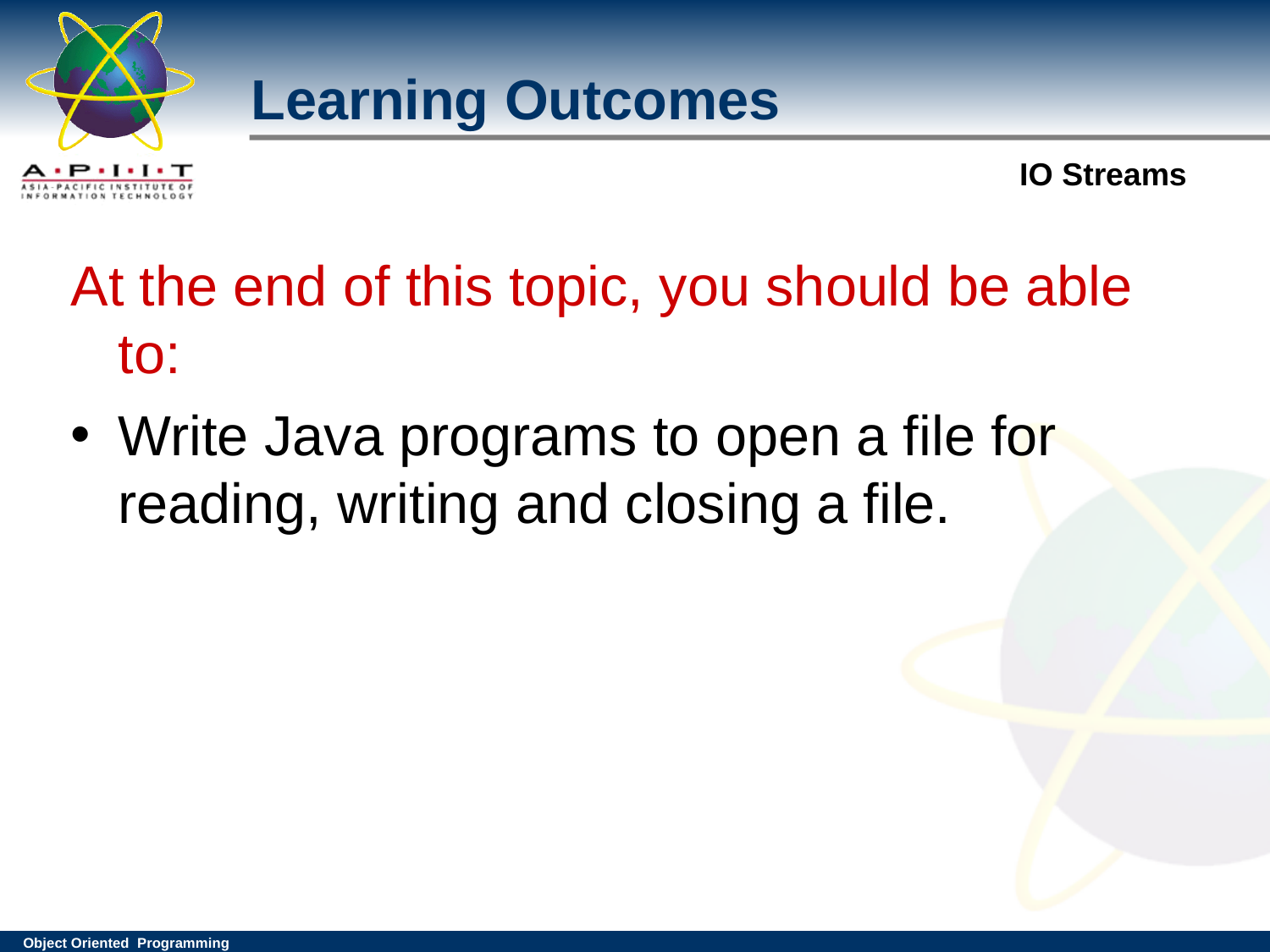

Learning Outcomes
At the end of this topic, you should be able to:
Write Java programs to open a file for reading, writing and closing a file.